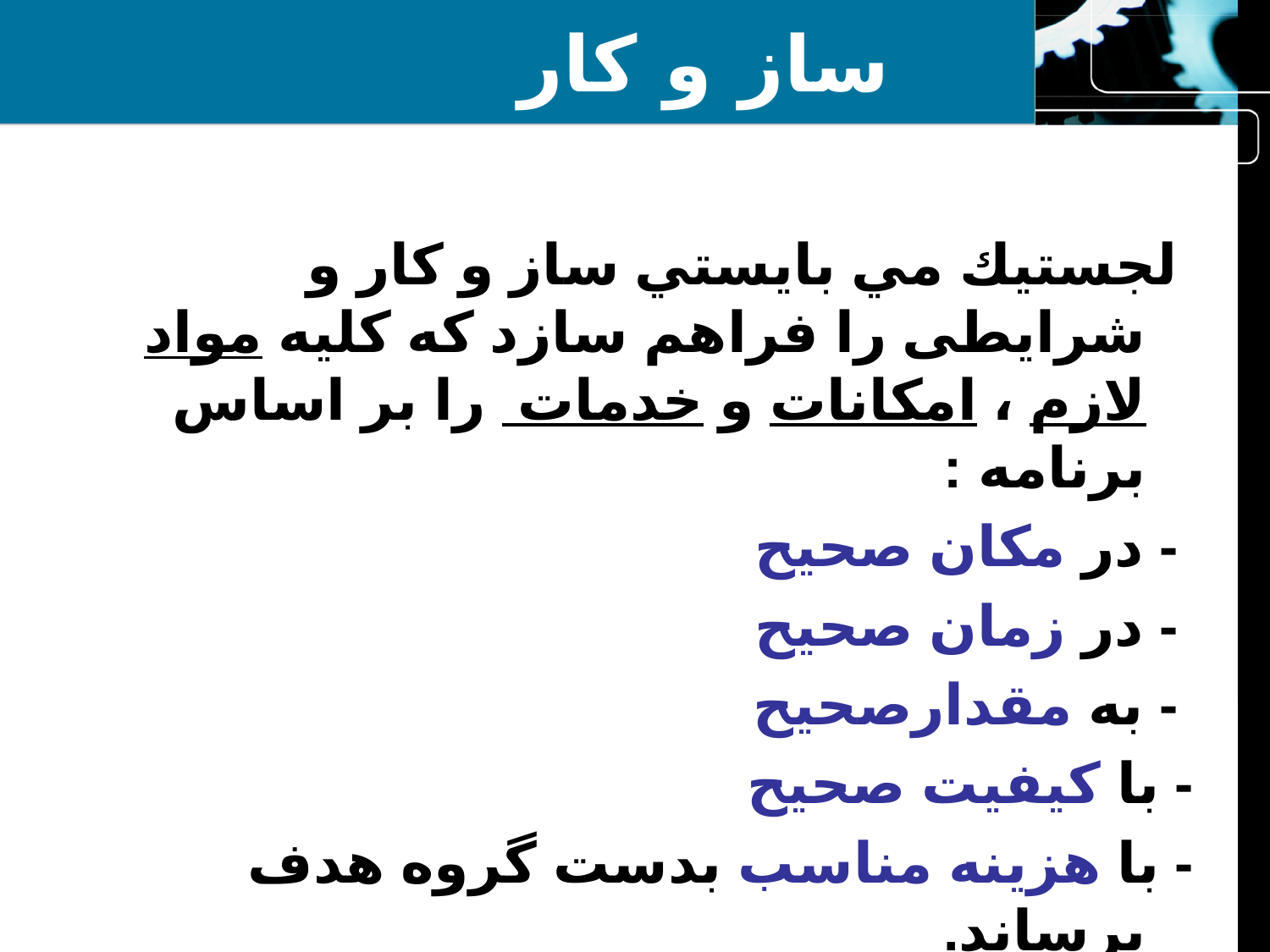

# ساز و كار
 لجستيك مي بايستي ساز و كار و شرایطی را فراهم سازد که کلیه مواد لازم ، امكانات و خدمات  را بر اساس برنامه :
 - در مكان صحيح
 - در زمان صحيح
 - به مقدارصحيح
- با كيفيت صحيح
- با هزینه مناسب بدست گروه هدف برساند.